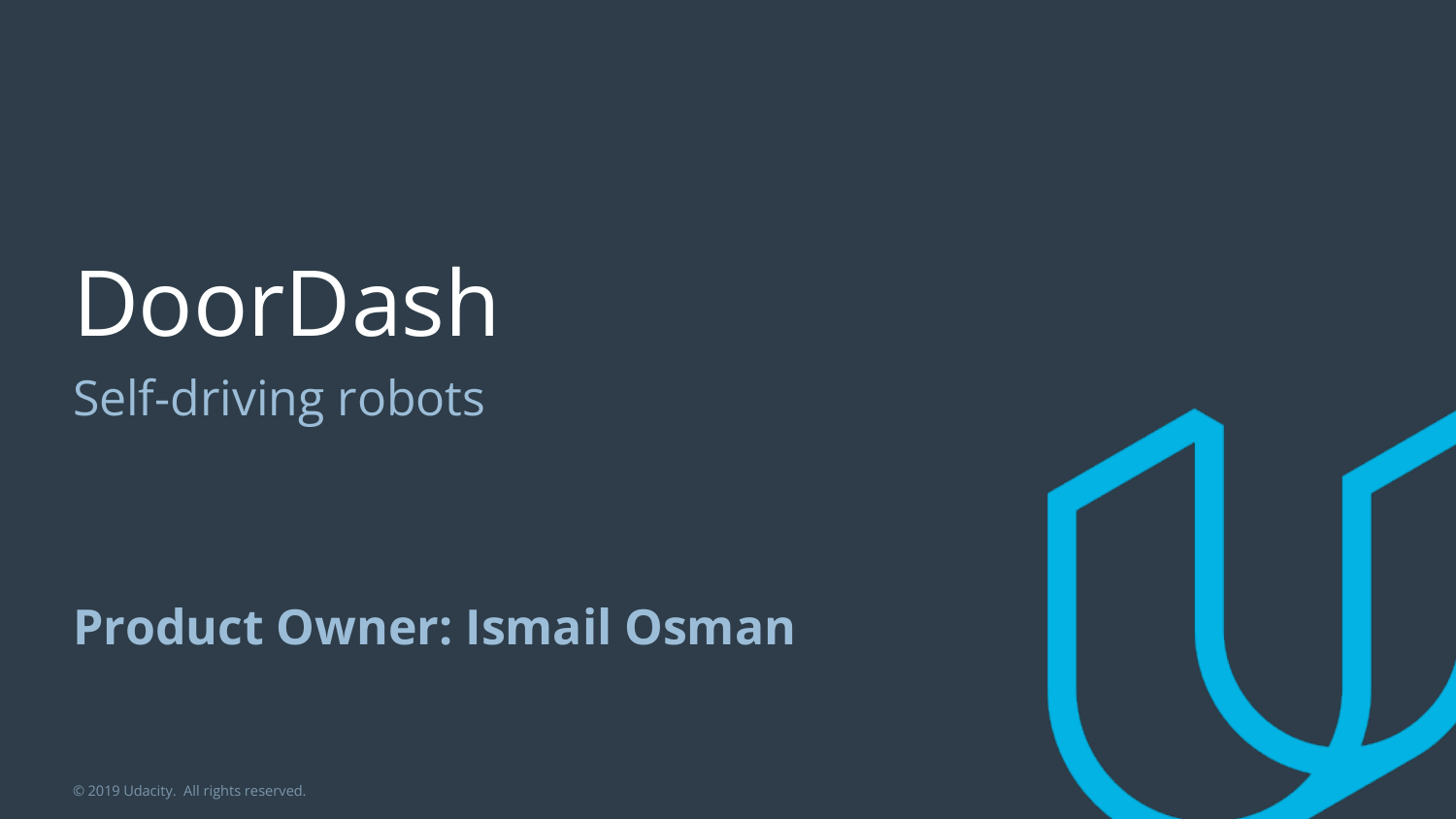

# DoorDash
Self-driving robots

Product Owner: Ismail Osman

© 2019 Udacity.  All rights reserved.